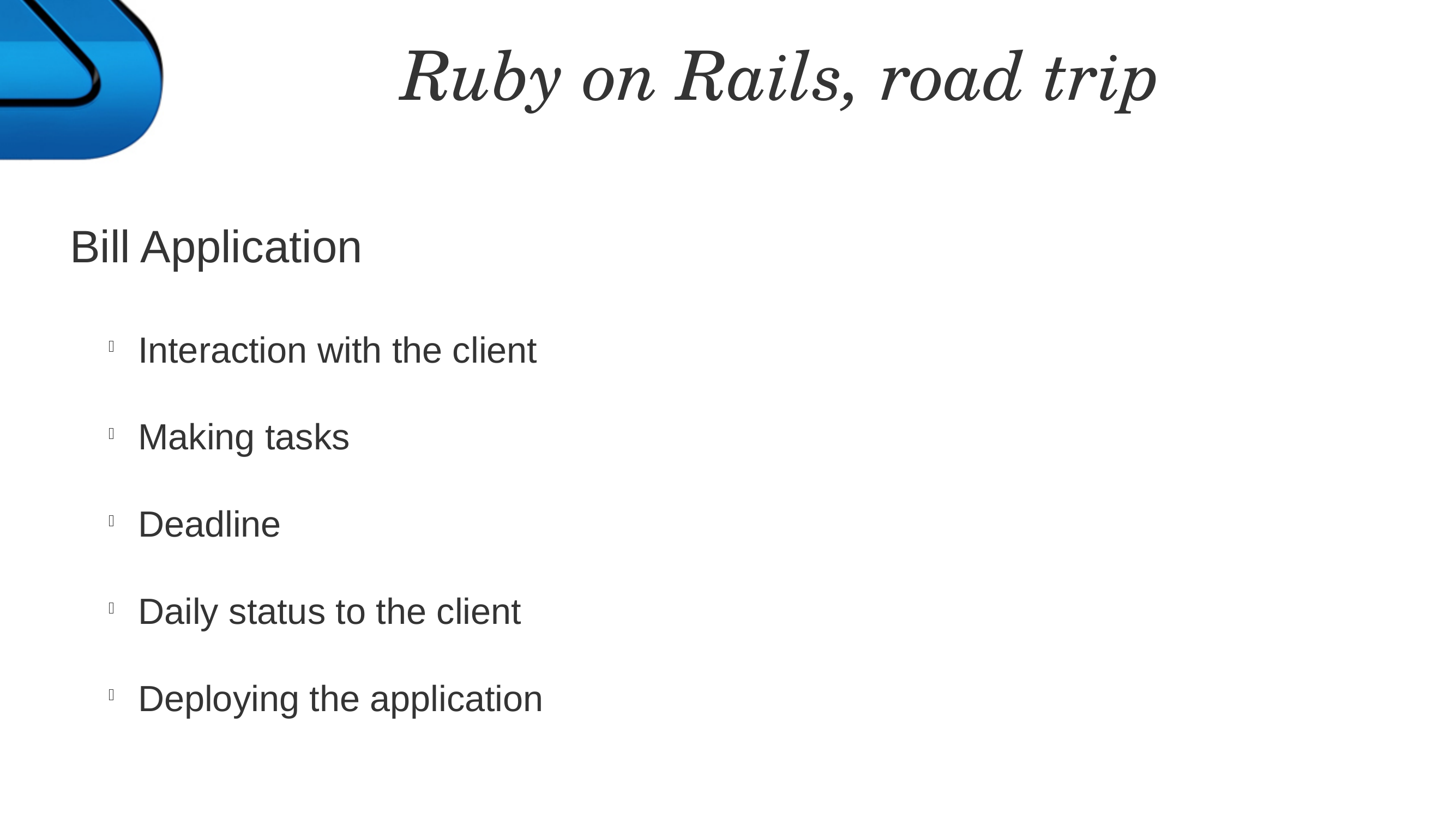

Ruby on Rails, road trip

Bill Application

 Interaction with the client

 Making tasks

 Deadline

 Daily status to the client

 Deploying the application